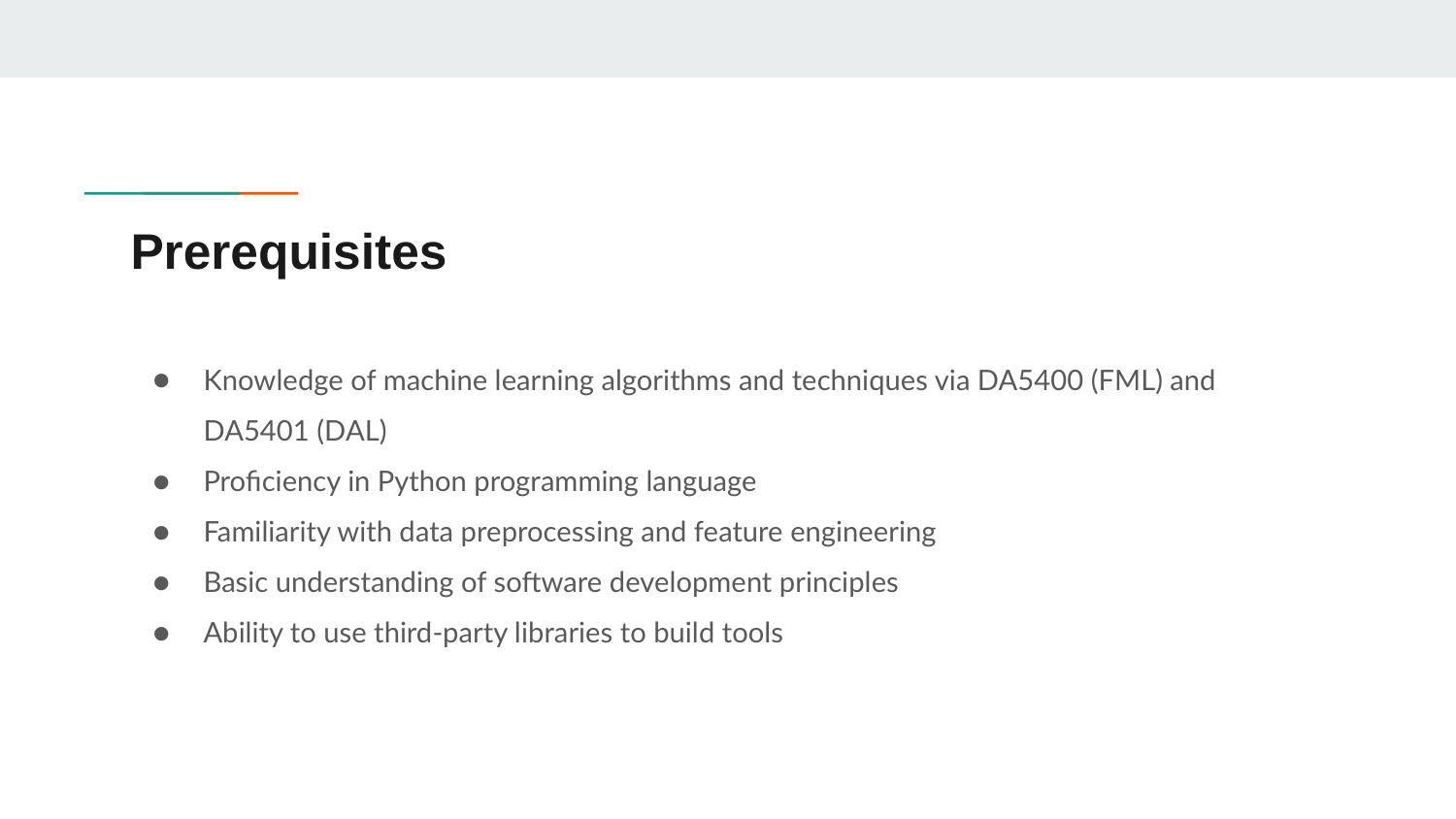

# Prerequisites
Knowledge of machine learning algorithms and techniques via DA5400 (FML) and DA5401 (DAL)
Proficiency in Python programming language
Familiarity with data preprocessing and feature engineering
Basic understanding of software development principles
Ability to use third-party libraries to build tools